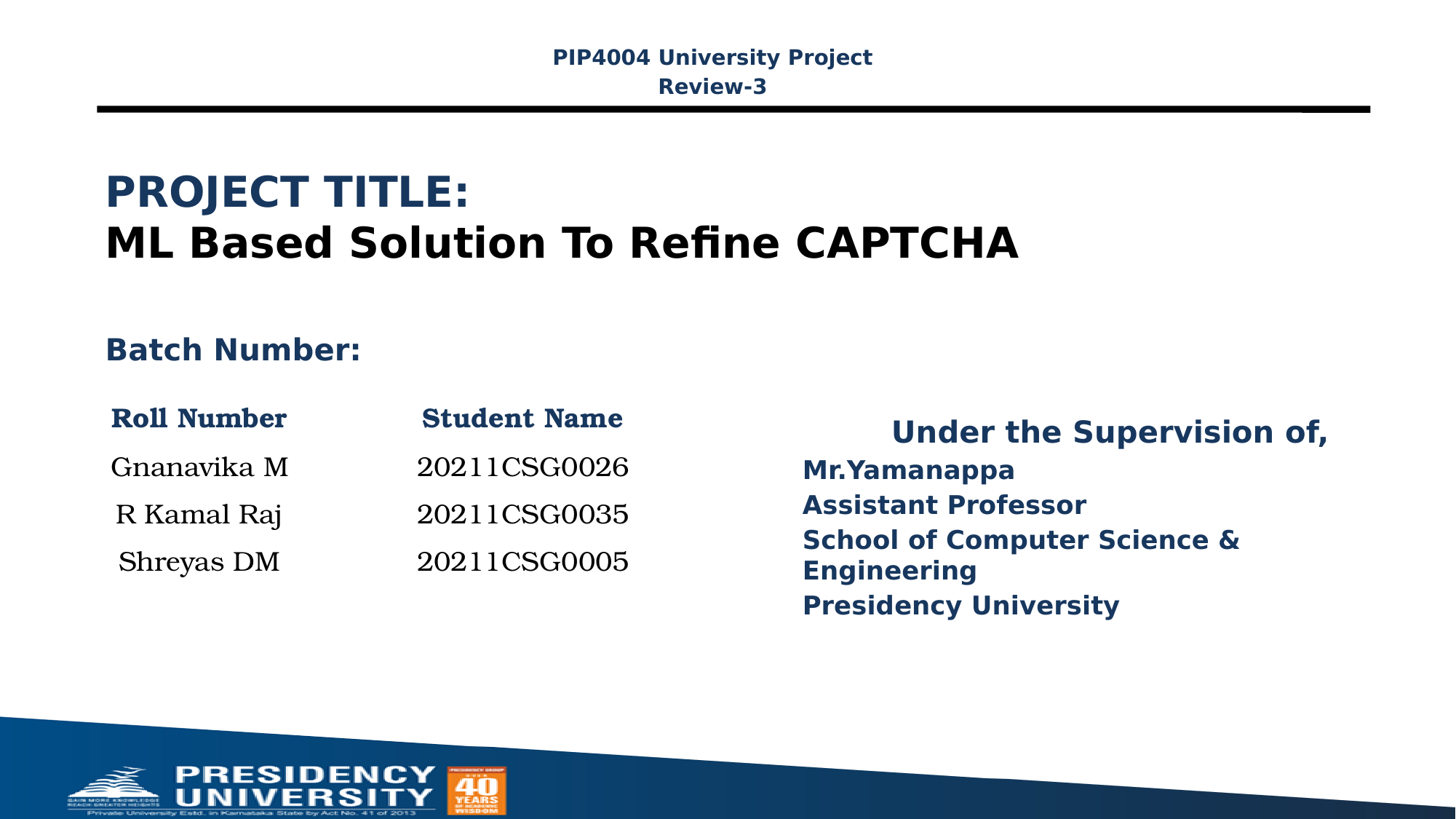

PIP4004 University Project
Review-3
# PROJECT TITLE: ML Based Solution To Refine CAPTCHA
Batch Number:

| Roll Number | Student Name |
| --- | --- |
| Gnanavika M | 20211CSG0026 |
| R Kamal Raj | 20211CSG0035 |
| Shreyas DM | 20211CSG0005 |
|  |  |
|  |  |
Under the Supervision of,
Mr.Yamanappa
Assistant Professor
School of Computer Science & Engineering
Presidency University